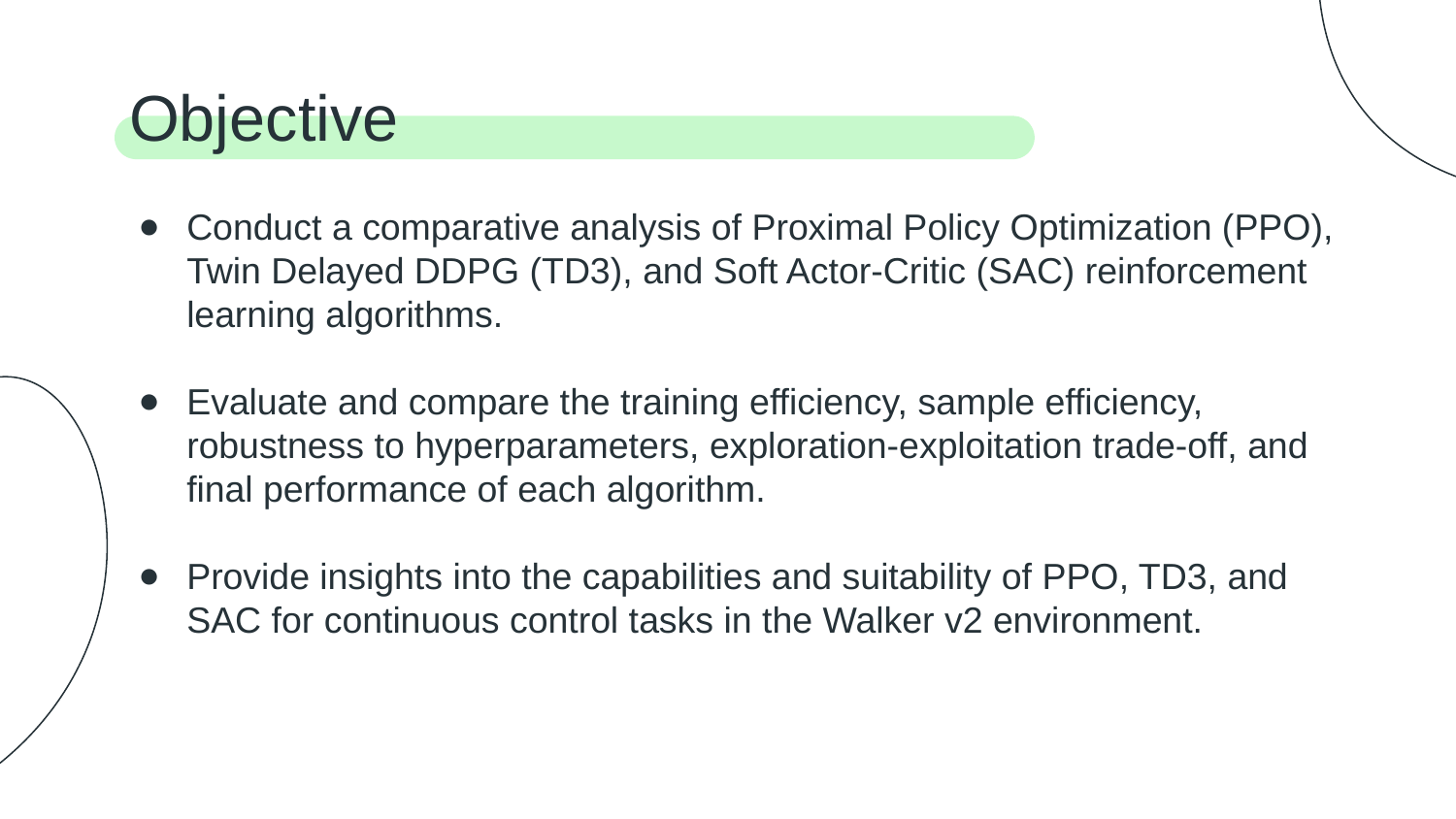

# Objective
Conduct a comparative analysis of Proximal Policy Optimization (PPO), Twin Delayed DDPG (TD3), and Soft Actor-Critic (SAC) reinforcement learning algorithms.
Evaluate and compare the training efficiency, sample efficiency, robustness to hyperparameters, exploration-exploitation trade-off, and final performance of each algorithm.
Provide insights into the capabilities and suitability of PPO, TD3, and SAC for continuous control tasks in the Walker v2 environment.